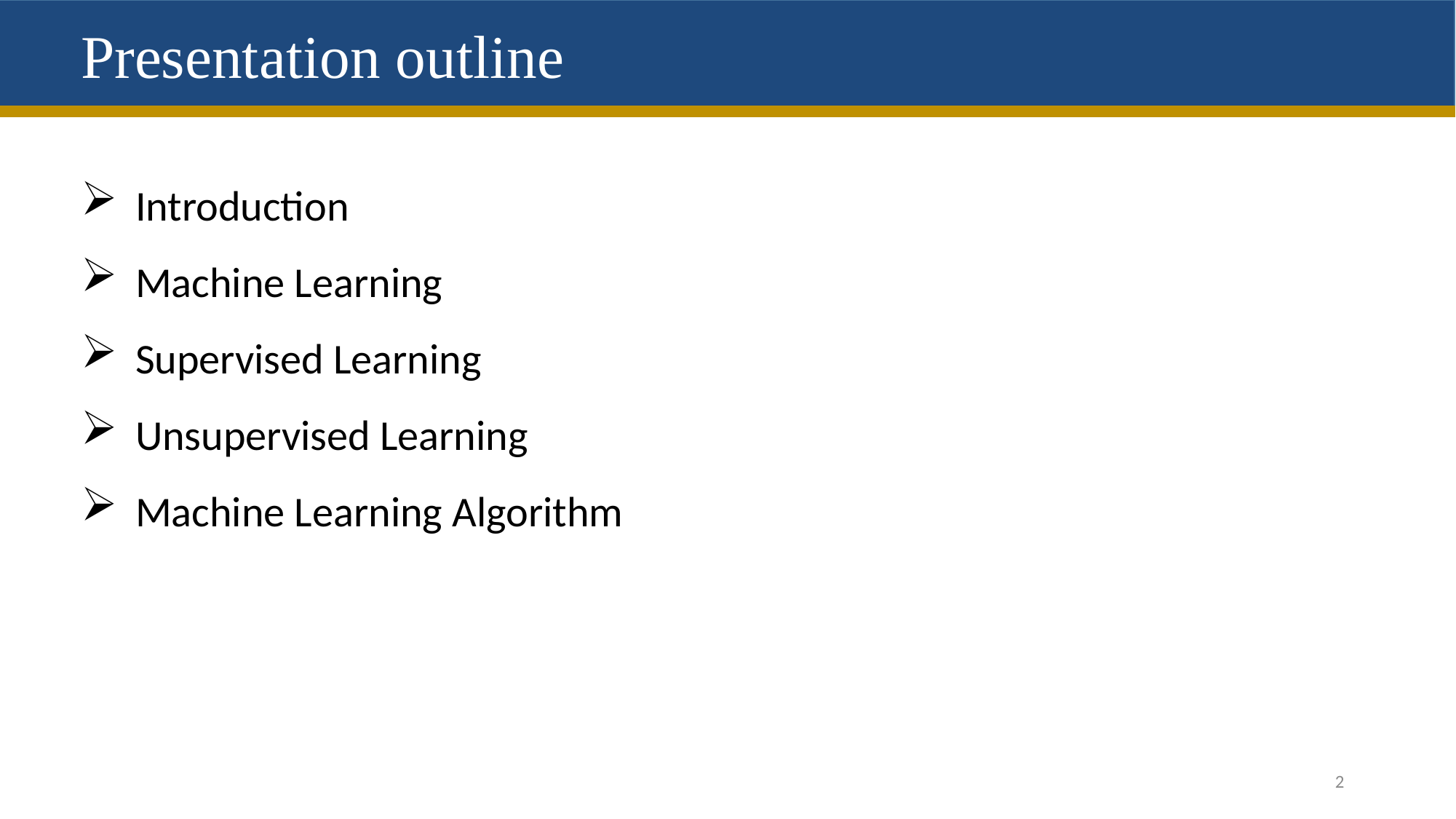

Presentation outline

Introduction
Machine Learning
Supervised Learning
Unsupervised Learning
Machine Learning Algorithm
2